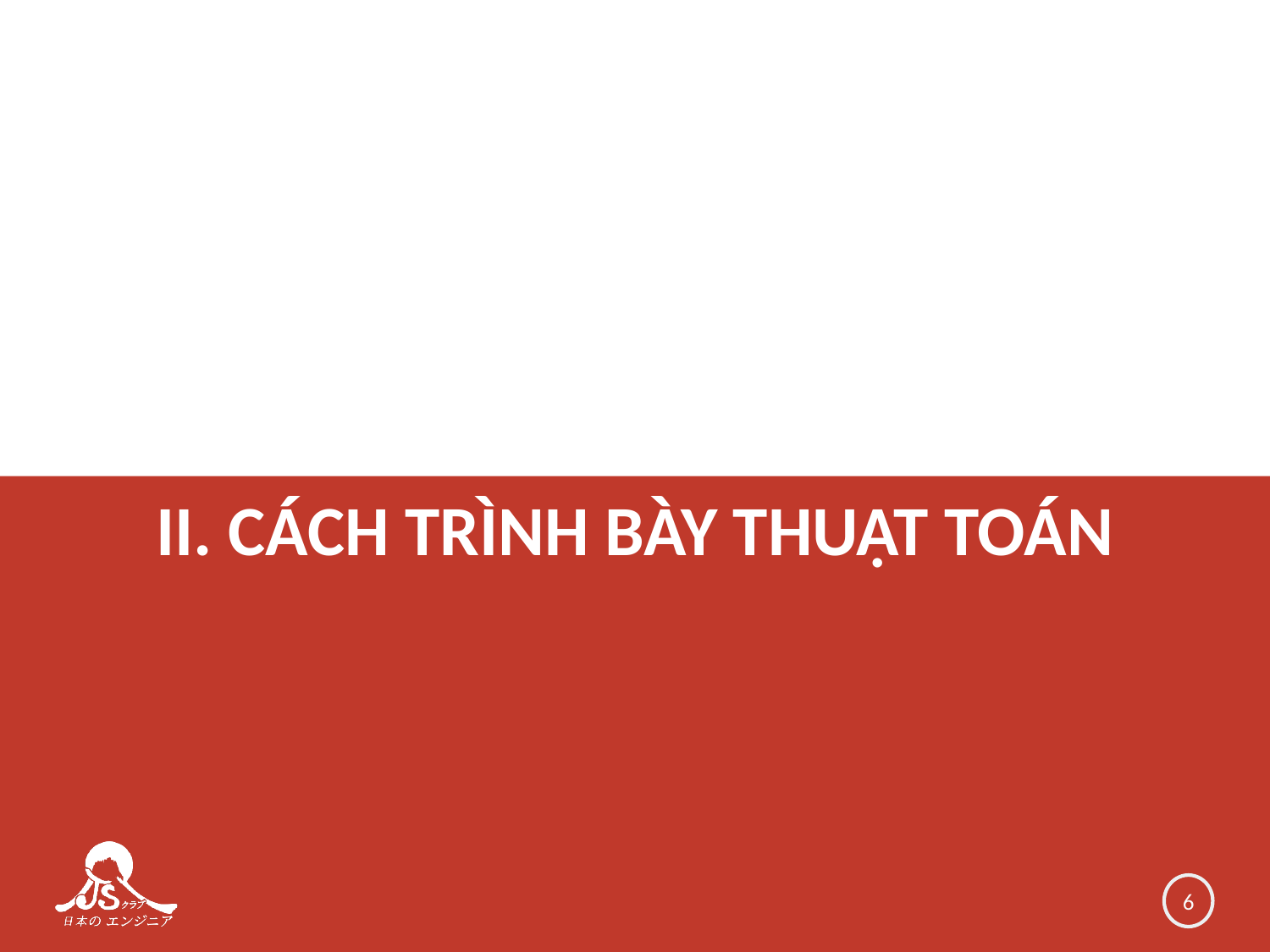

# II. CÁCH TRÌNH BÀY THUẬT TOÁN